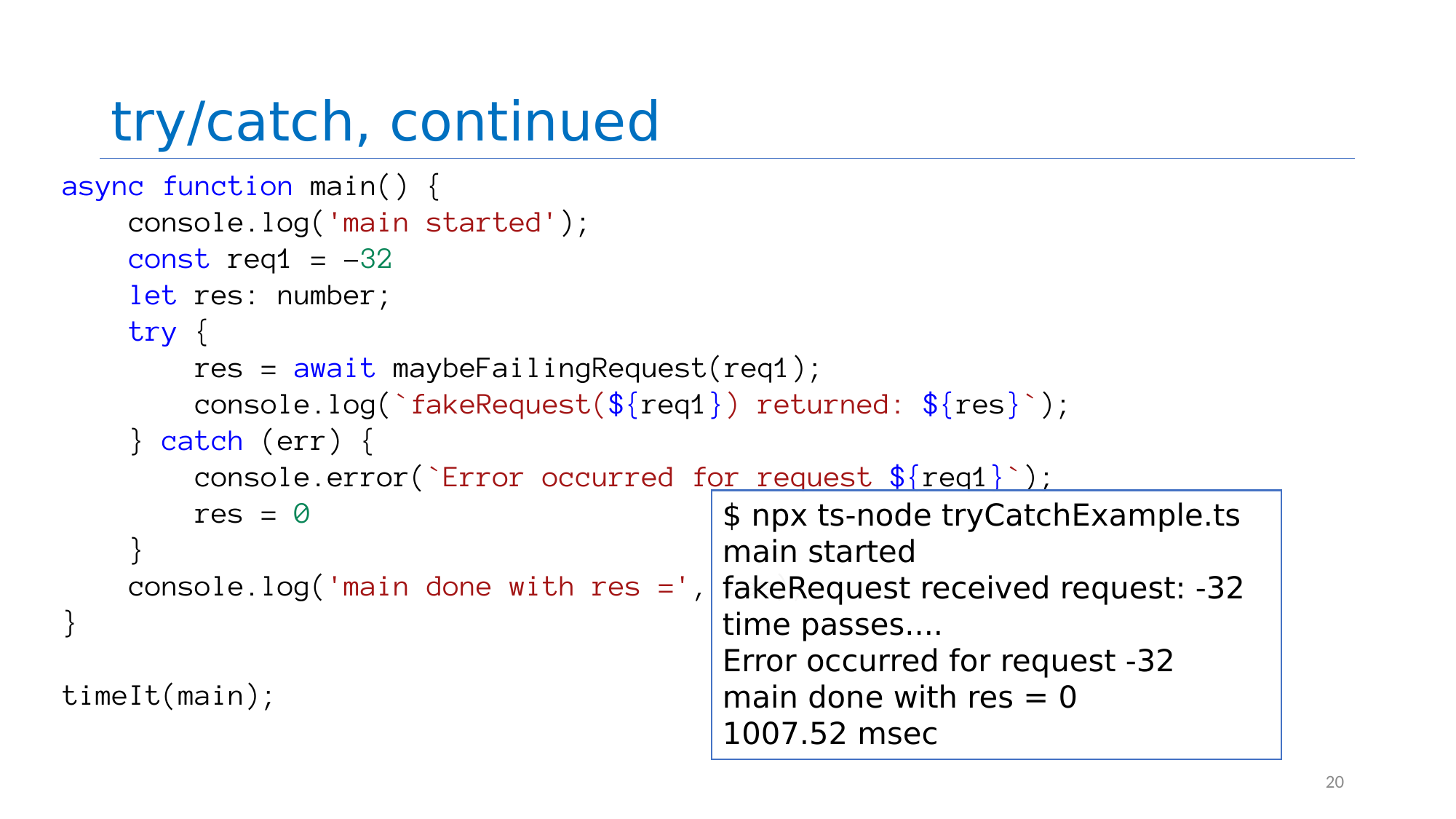

# try/catch, continued
async function main() {
    console.log('main started');
    const req1 = -32
    let res: number;
    try {
        res = await maybeFailingRequest(req1);
        console.log(`fakeRequest(${req1}) returned: ${res}`);
    } catch (err) {
        console.error(`Error occurred for request ${req1}`);
        res = 0
    }
    console.log('main done with res =', res);
}
timeIt(main);
$ npx ts-node tryCatchExample.ts
main started
fakeRequest received request: -32
time passes....
Error occurred for request -32
main done with res = 0
1007.52 msec
20